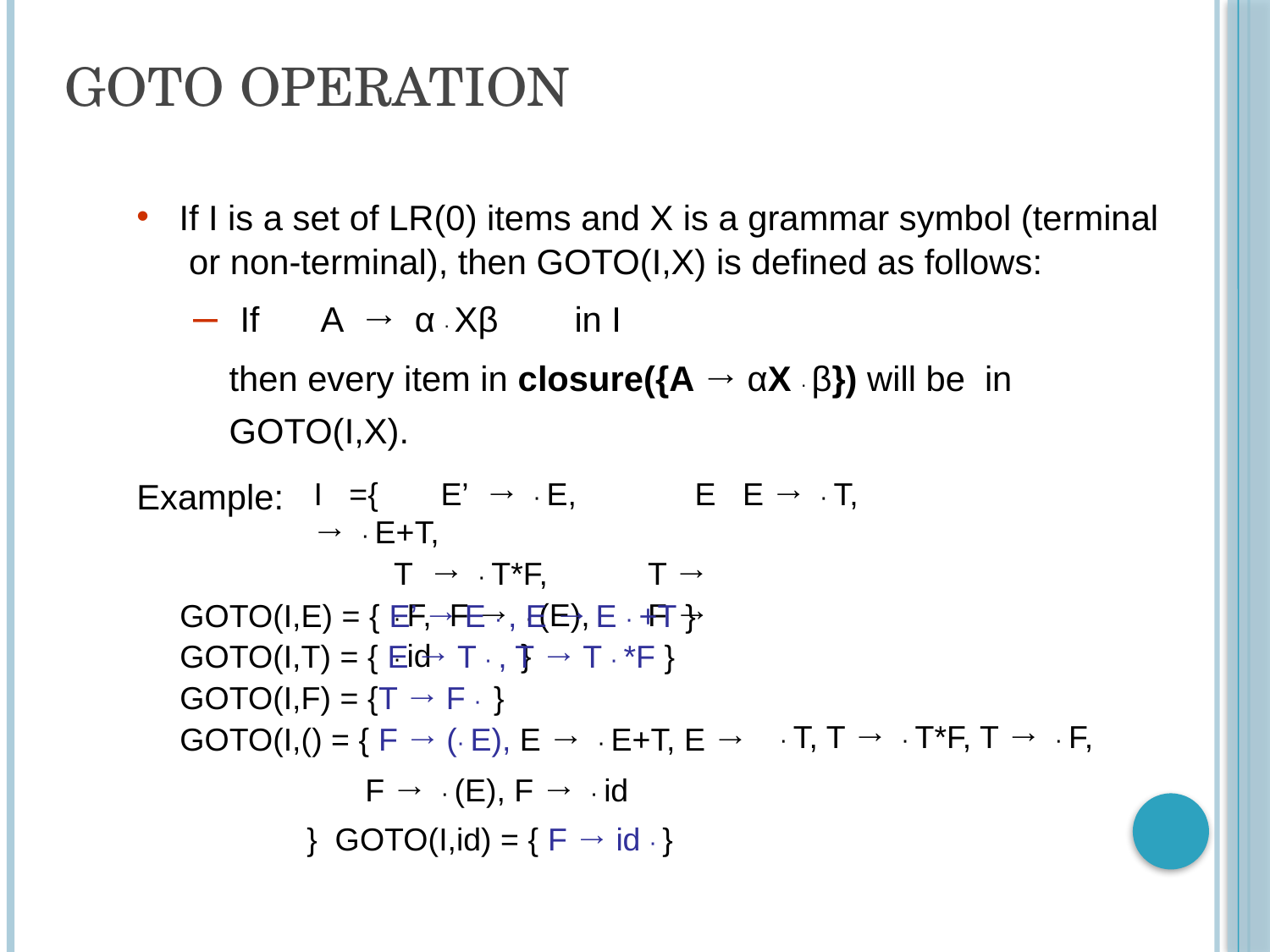

# GOTO Operation
If I is a set of LR(0) items and X is a grammar symbol (terminal  or non-terminal), then GOTO(I,X) is defined as follows:
–  If	A  →  α ∙ Xβ	in I
then every item in closure({A → αX ∙ β}) will be  in GOTO(I,X).
Example:
I   ={	E’  →  ∙ E,	E →  ∙ E+T,
T  →  ∙ T*F,	T → ∙ F,  F →  ∙ (E),	F →  ∙ id	}
E →  ∙ T,
GOTO(I,E) = { E’ → E ∙ , E → E ∙ +T }  GOTO(I,T) = { E → T ∙ , T → T ∙ *F }  GOTO(I,F) = {T → F ∙  }
GOTO(I,() = { F → (∙ E), E →  ∙ E+T, E →
F →  ∙ (E), F →  ∙ id	}  GOTO(I,id) = { F → id ∙ }
∙ T, T →  ∙ T*F, T →  ∙ F,